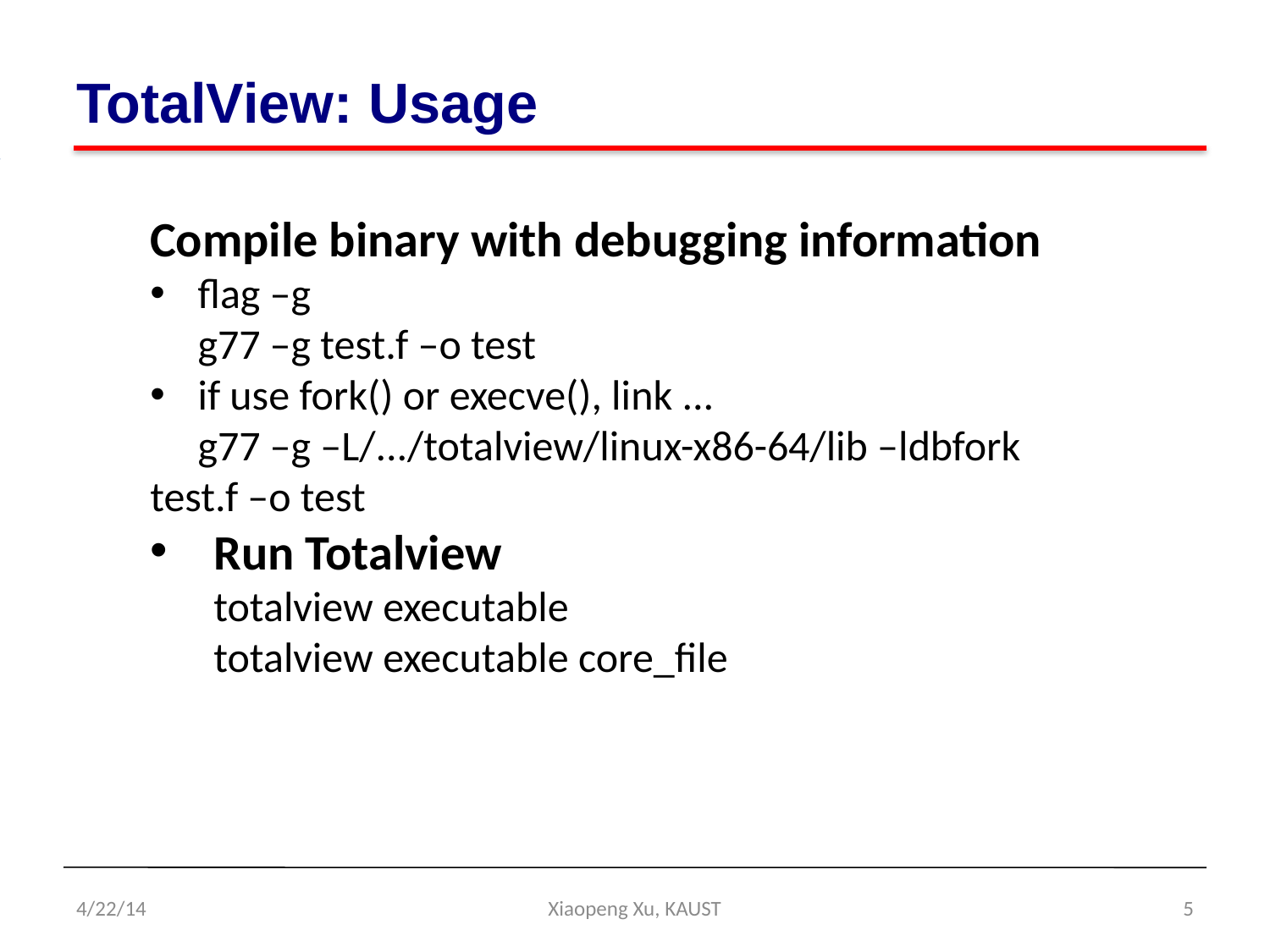

# TotalView: Usage
Compile binary with debugging information
flag –g
g77 –g test.f –o test
if use fork() or execve(), link ...
g77 –g –L/.../totalview/linux-x86-64/lib –ldbfork
test.f –o test
Run Totalview
totalview executable
totalview executable core_file

4/22/14
Xiaopeng Xu, KAUST
5